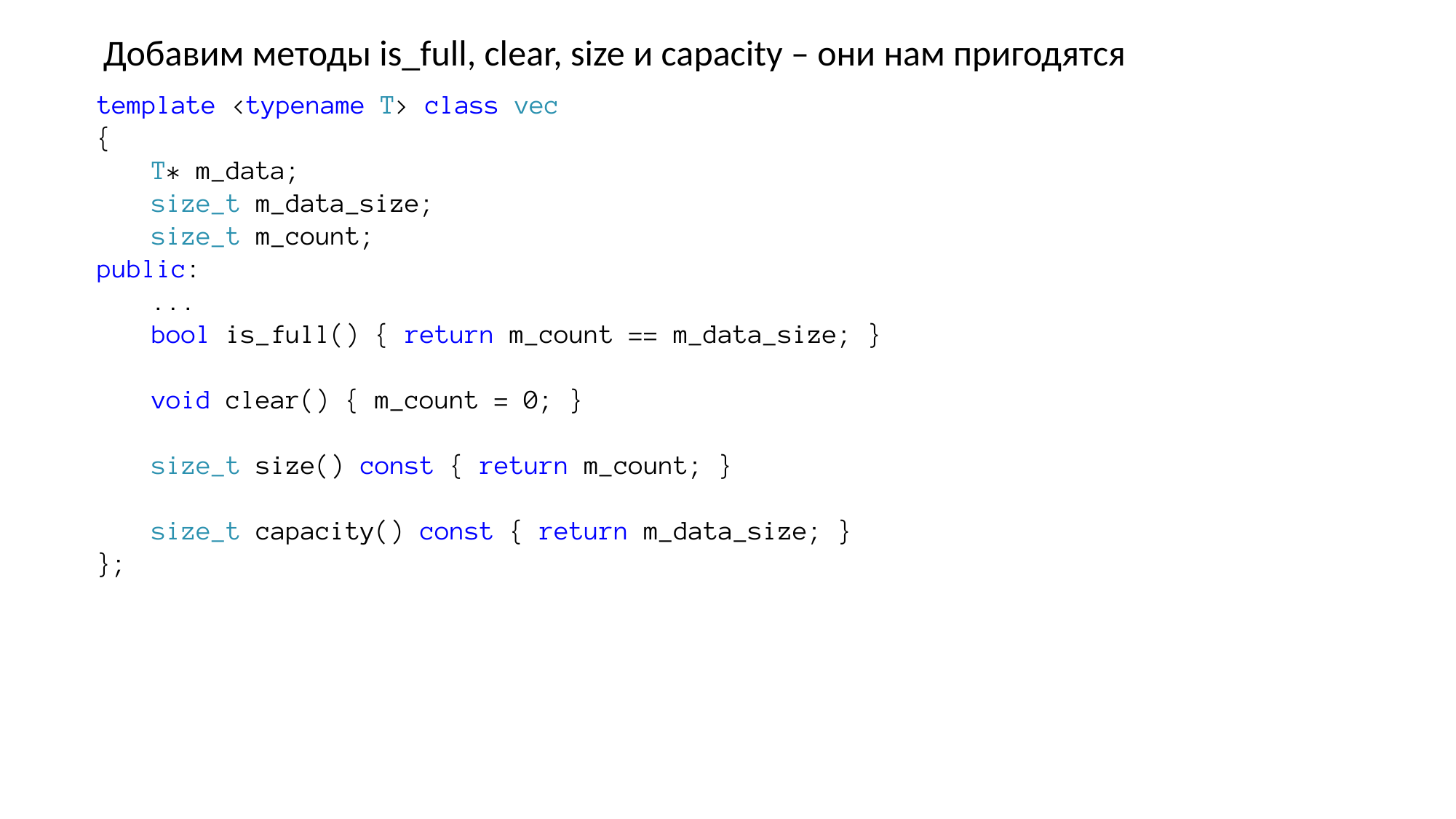

Добавим методы is_full, clear, size и capacity – они нам пригодятся
template <typename T> class vec
{
T* m_data;
size_t m_data_size;
size_t m_count;
public:
...
bool is_full() { return m_count == m_data_size; }

void clear() { m_count = 0; }

size_t size() const { return m_count; }

size_t capacity() const { return m_data_size; }
};